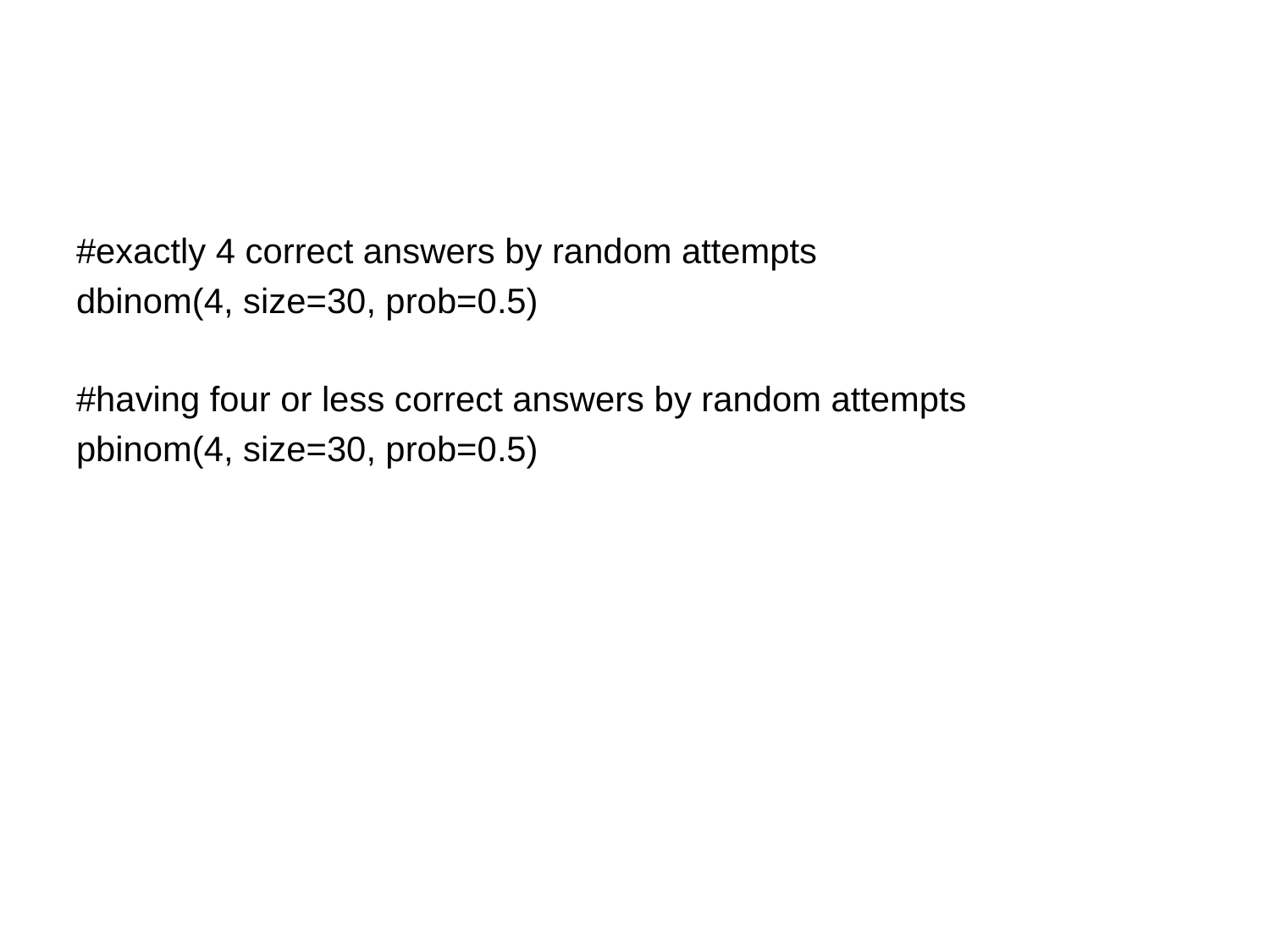

#
#exactly 4 correct answers by random attempts
dbinom(4, size=30, prob=0.5)

#having four or less correct answers by random attempts
pbinom(4, size=30, prob=0.5)